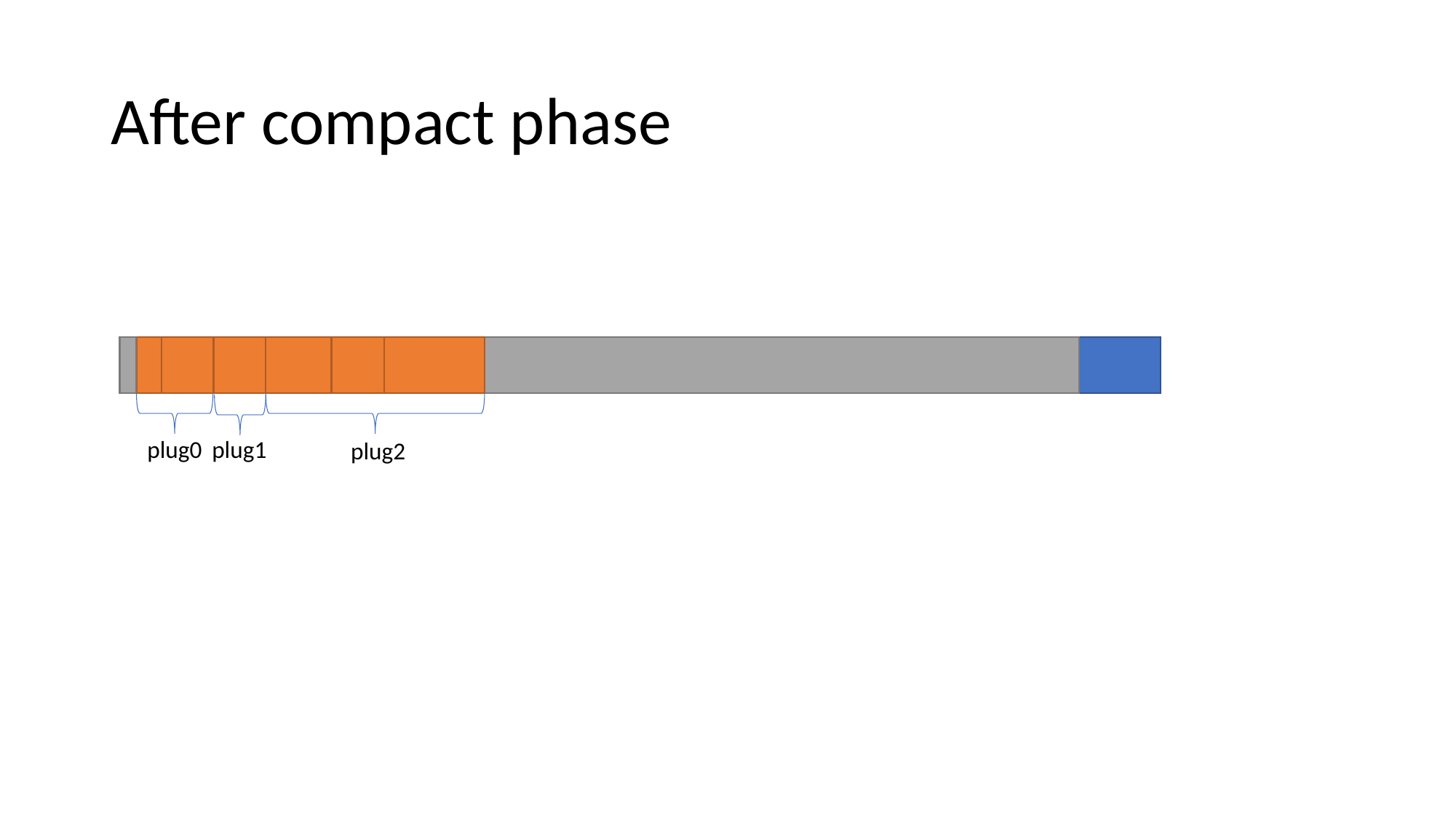

# After compact phase

plug1
plug0
plug2